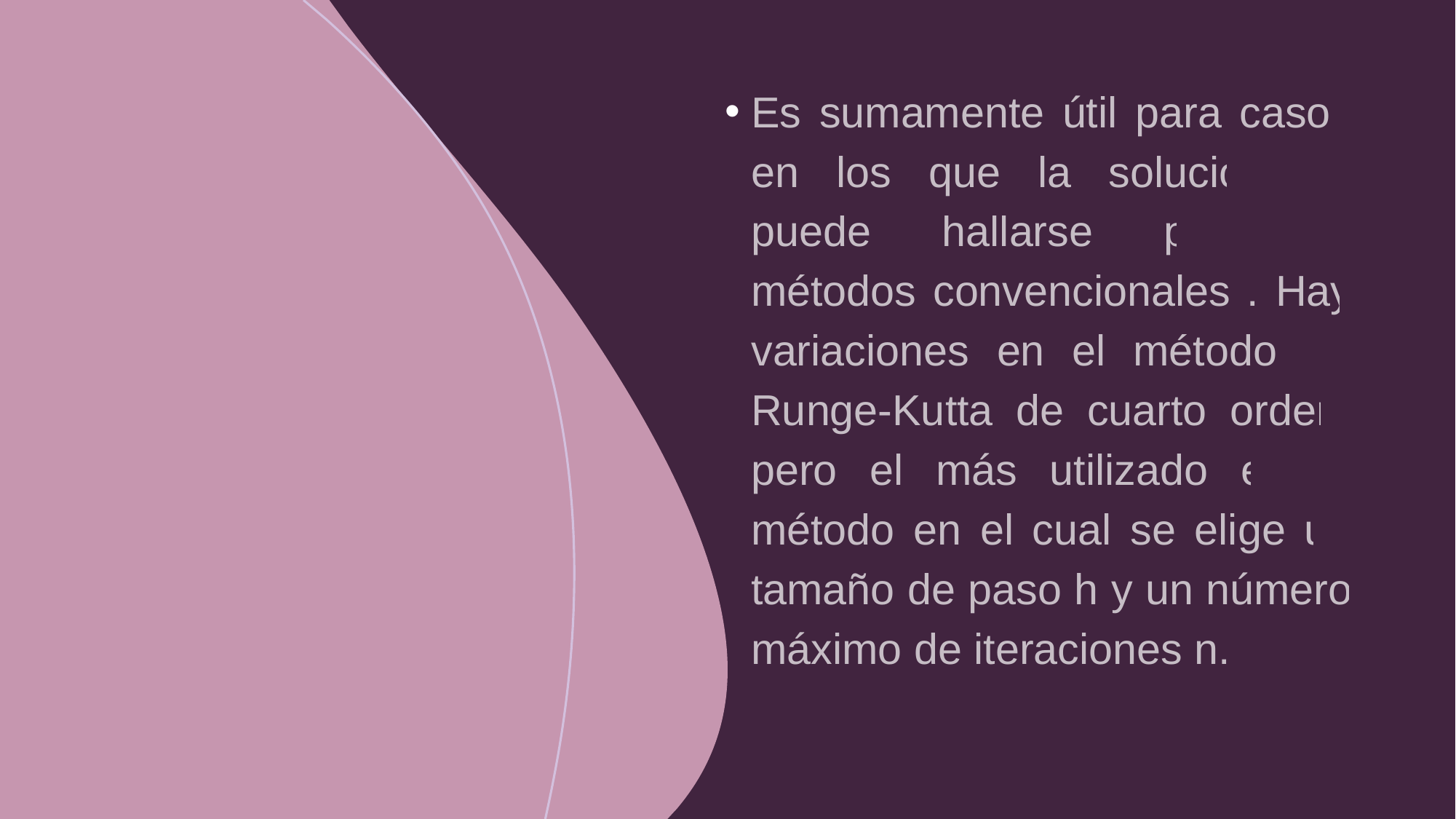

Es sumamente útil para casos en los que la solución no puede hallarse por los métodos convencionales . Hay variaciones en el método de Runge-Kutta de cuarto orden, pero el más utilizado es el método en el cual se elige un tamaño de paso h y un número máximo de iteraciones n.